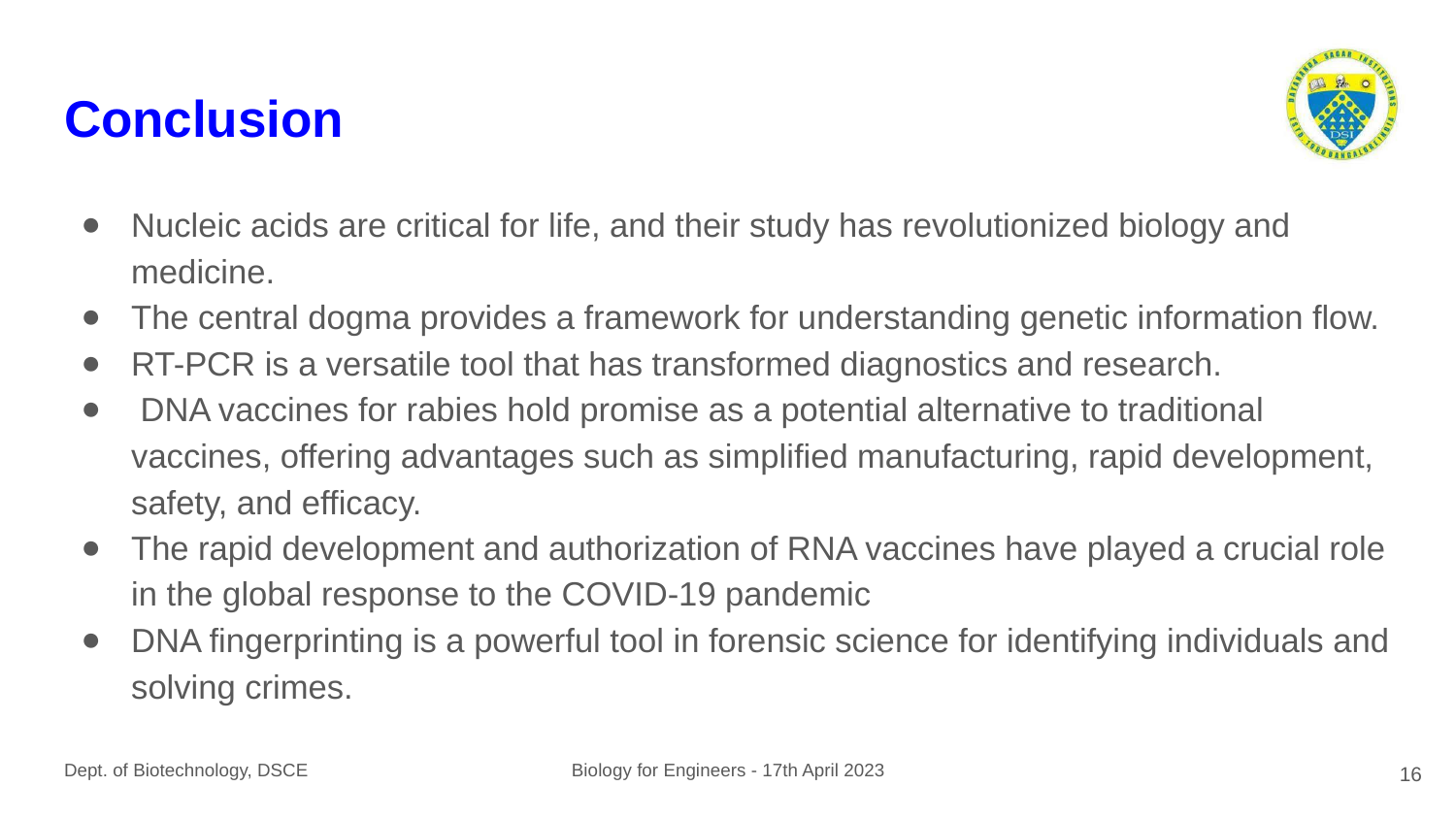

# Conclusion

Nucleic acids are critical for life, and their study has revolutionized biology and medicine.
The central dogma provides a framework for understanding genetic information flow.
RT-PCR is a versatile tool that has transformed diagnostics and research.
 DNA vaccines for rabies hold promise as a potential alternative to traditional vaccines, offering advantages such as simplified manufacturing, rapid development, safety, and efficacy.
The rapid development and authorization of RNA vaccines have played a crucial role in the global response to the COVID-19 pandemic
DNA fingerprinting is a powerful tool in forensic science for identifying individuals and solving crimes.
16